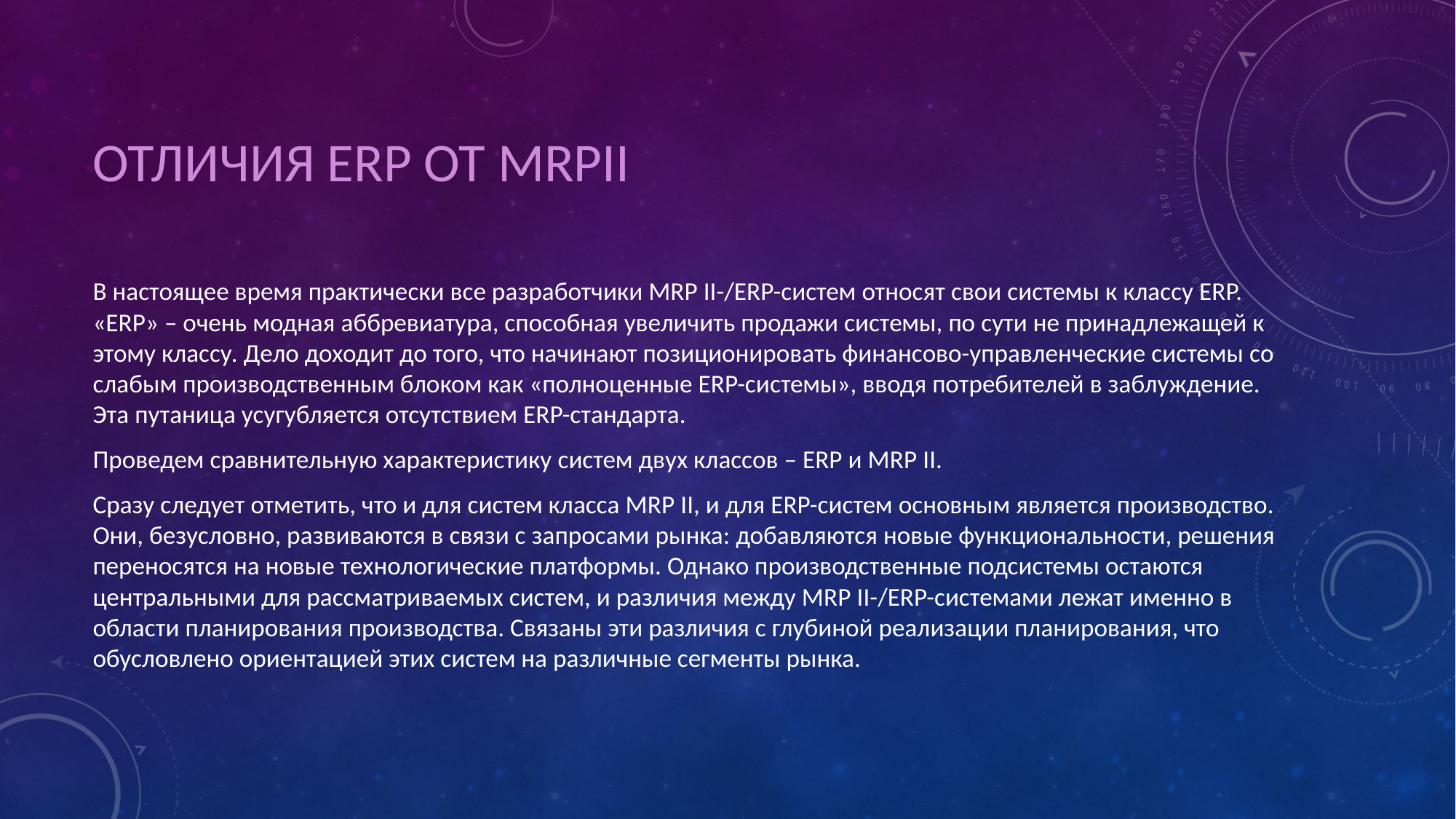

# Отличия ERP от MRPII
В настоящее время практически все разработчики MRP II-/ERP-систем относят свои системы к классу ERP. «ERP» – очень модная аббревиатура, способная увеличить продажи системы, по сути не принадлежащей к этому классу. Дело доходит до того, что начинают позиционировать финансово-управленческие системы со слабым производственным блоком как «полноценные ERP-системы», вводя потребителей в заблуждение. Эта путаница усугубляется отсутствием ERP-стандарта.
Проведем сравнительную характеристику систем двух классов – ERP и MRP II.
Сразу следует отметить, что и для систем класса MRP II, и для ERP-систем основным является производство. Они, безусловно, развиваются в связи с запросами рынка: добавляются новые функциональности, решения переносятся на новые технологические платформы. Однако производственные подсистемы остаются центральными для рассматриваемых систем, и различия между MRP II-/ERP-системами лежат именно в области планирования производства. Связаны эти различия с глубиной реализации планирования, что обусловлено ориентацией этих систем на различные сегменты рынка.